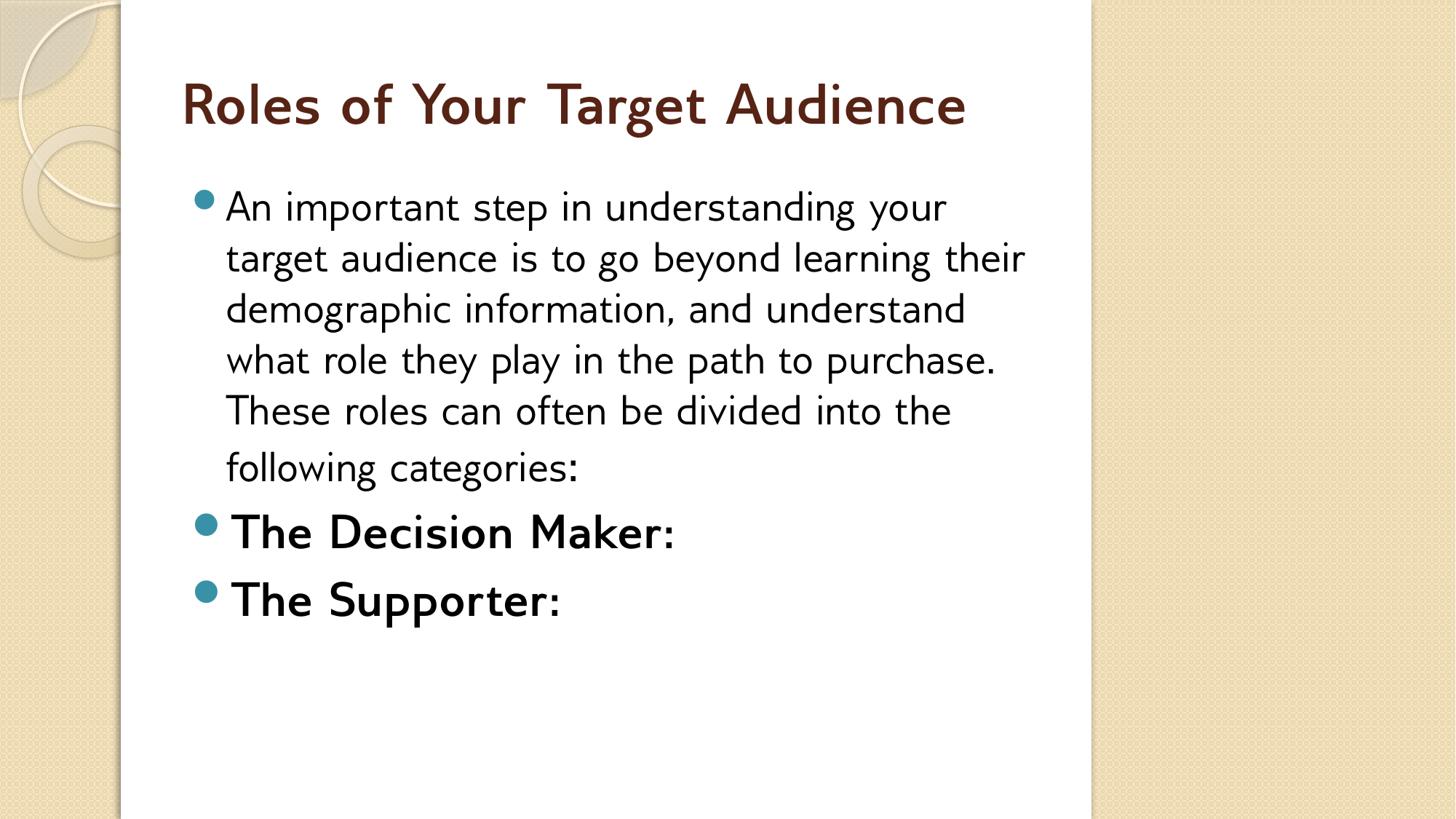

# Roles of Your Target Audience
An important step in understanding your target audience is to go beyond learning their demographic information, and understand what role they play in the path to purchase. These roles can often be divided into the following categories:
The Decision Maker:
The Supporter: